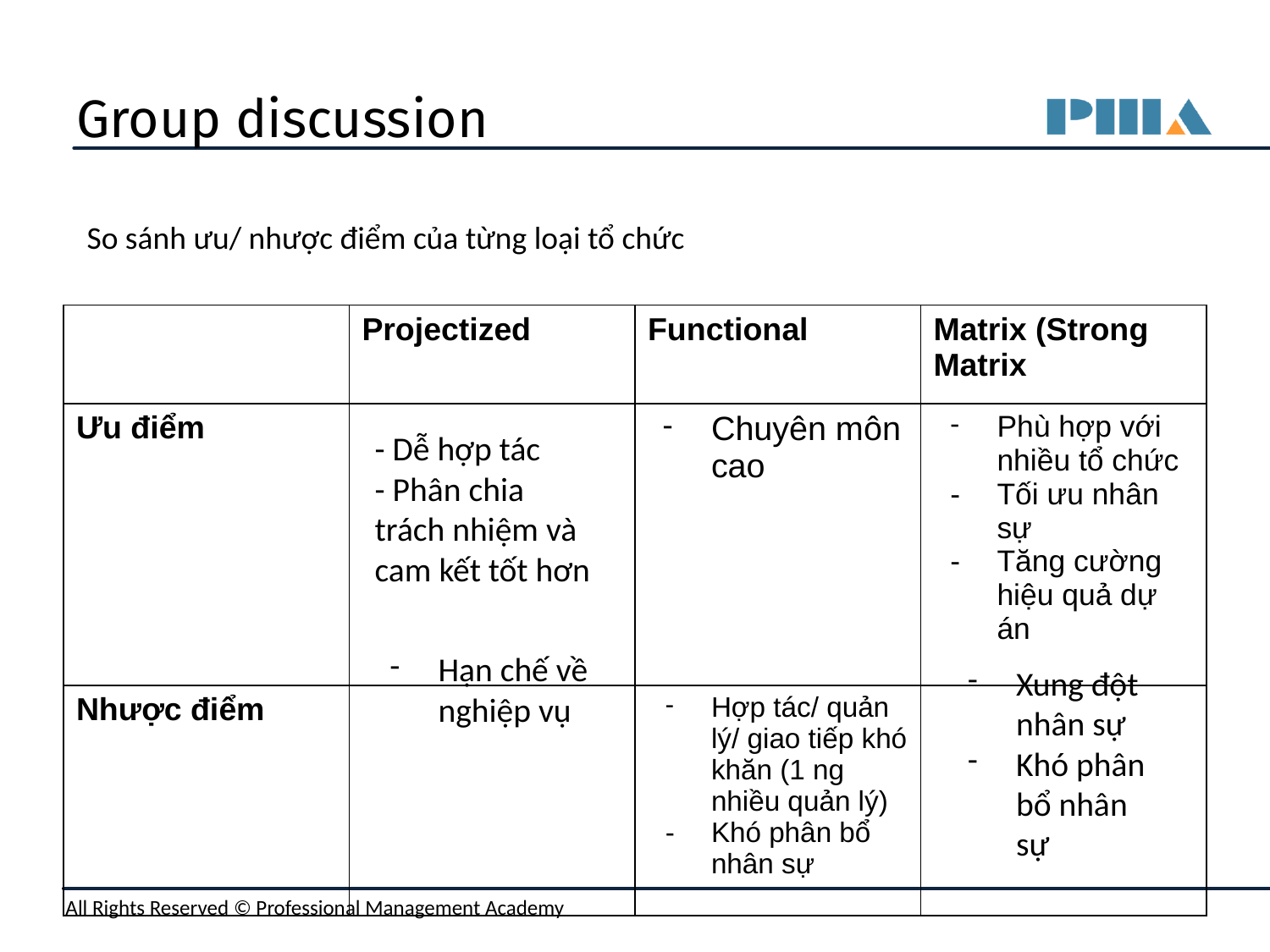

# Group discussion
So sánh ưu/ nhược điểm của từng loại tổ chức
|  | Projectized | Functional | Matrix (Strong Matrix |
| --- | --- | --- | --- |
| Ưu điểm |  | Chuyên môn cao | Phù hợp với nhiều tổ chức Tối ưu nhân sự Tăng cường hiệu quả dự án |
| Nhược điểm |  | Hợp tác/ quản lý/ giao tiếp khó khăn (1 ng nhiều quản lý) Khó phân bổ nhân sự |  |
- Dễ hợp tác
- Phân chia trách nhiệm và cam kết tốt hơn
Hạn chế về nghiệp vụ
Xung đột nhân sự
Khó phân bổ nhân sự